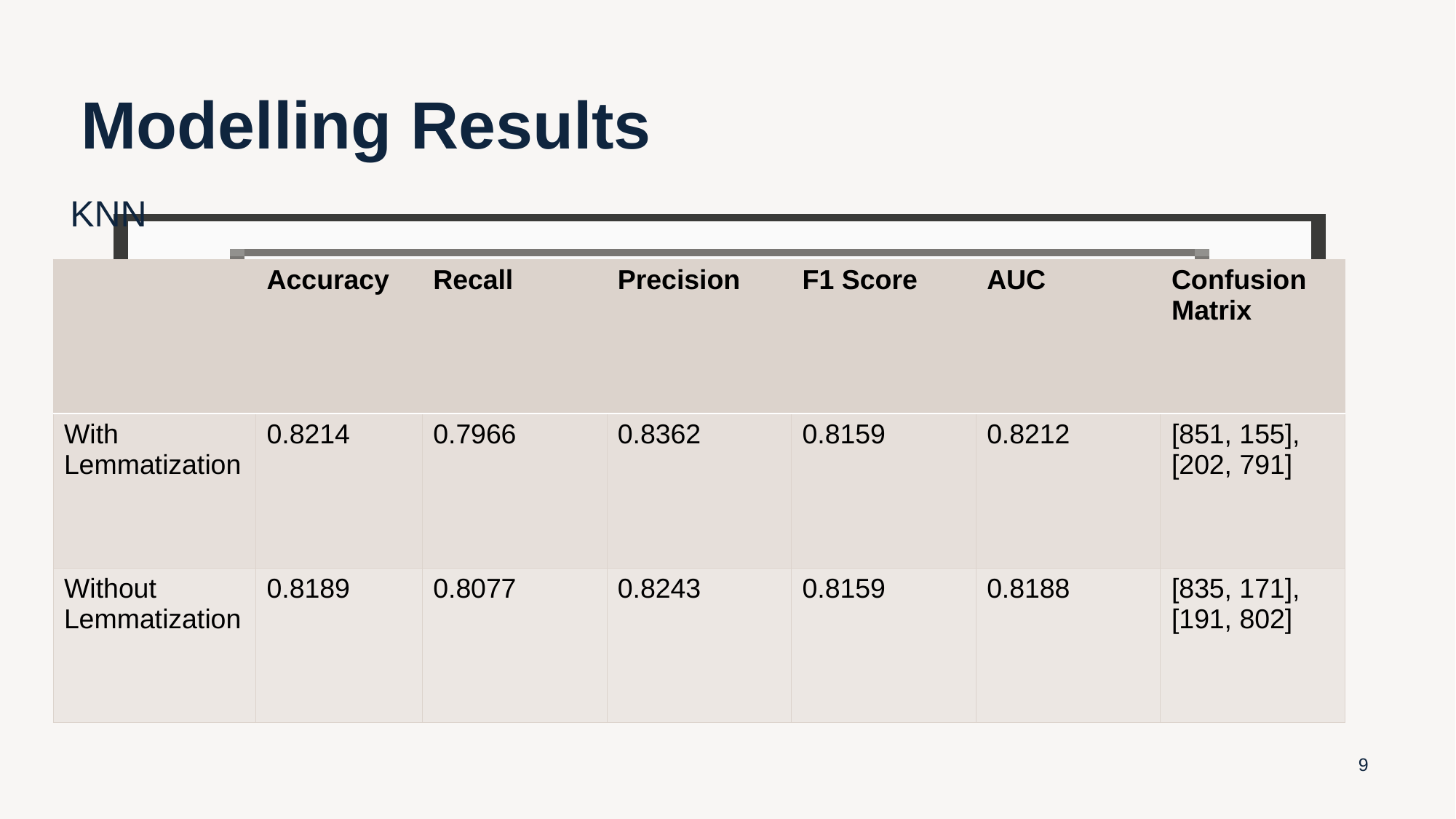

# Modelling Results
KNN

|  | Accuracy | Recall | Precision | F1 Score | AUC | Confusion Matrix |
| --- | --- | --- | --- | --- | --- | --- |
| With Lemmatization | 0.8214 | 0.7966 | 0.8362 | 0.8159 | 0.8212 | [851, 155], [202, 791] |
| Without Lemmatization | 0.8189 | 0.8077 | 0.8243 | 0.8159 | 0.8188 | [835, 171], [191, 802] |
9